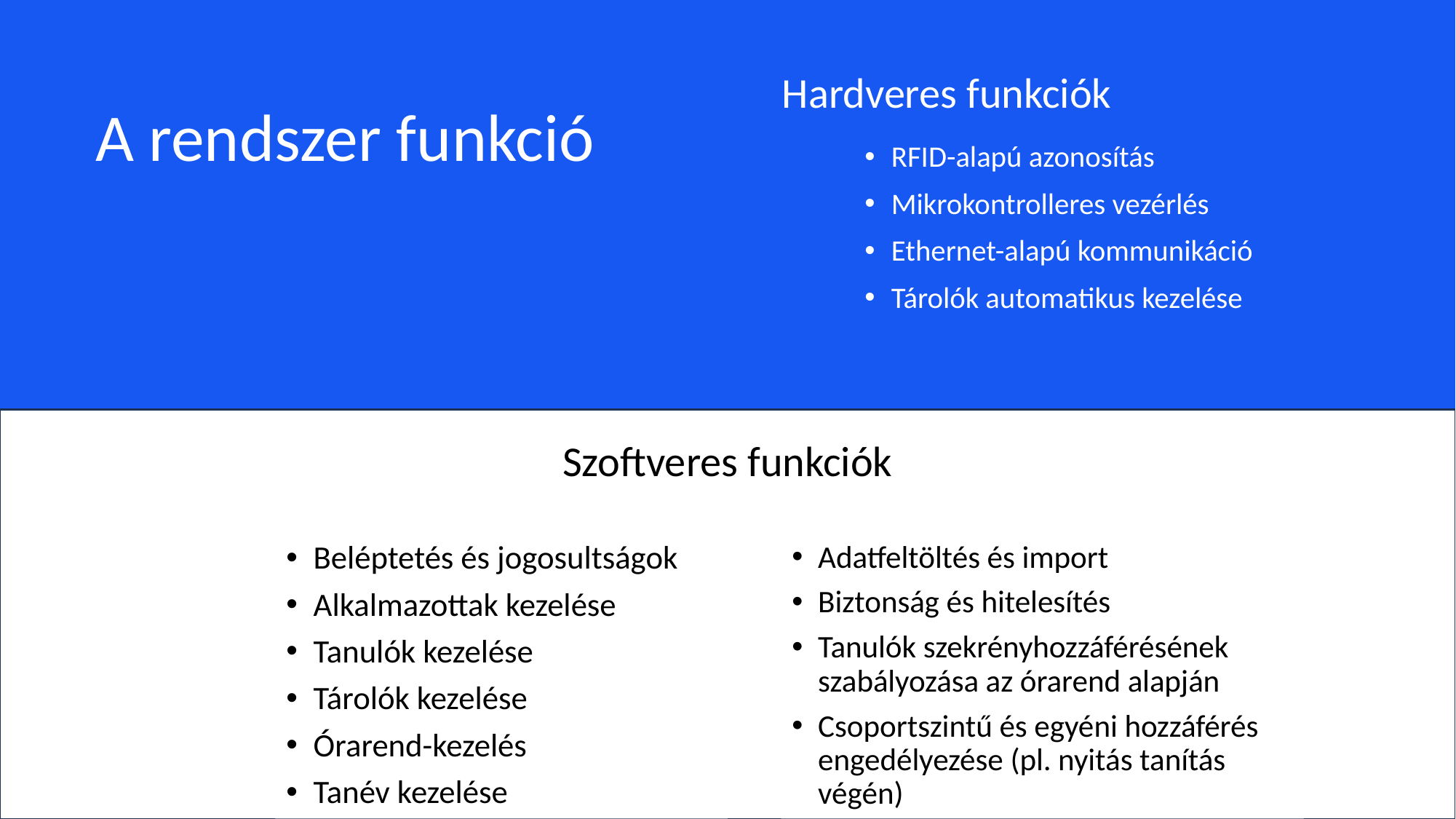

# A rendszer funkció
Hardveres funkciók
RFID-alapú azonosítás
Mikrokontrolleres vezérlés
Ethernet-alapú kommunikáció
Tárolók automatikus kezelése

Szoftveres funkciók
Beléptetés és jogosultságok
Alkalmazottak kezelése
Tanulók kezelése
Tárolók kezelése
Órarend-kezelés
Tanév kezelése
Adatfeltöltés és import
Biztonság és hitelesítés
Tanulók szekrényhozzáférésének szabályozása az órarend alapján
Csoportszintű és egyéni hozzáférés engedélyezése (pl. nyitás tanítás végén)